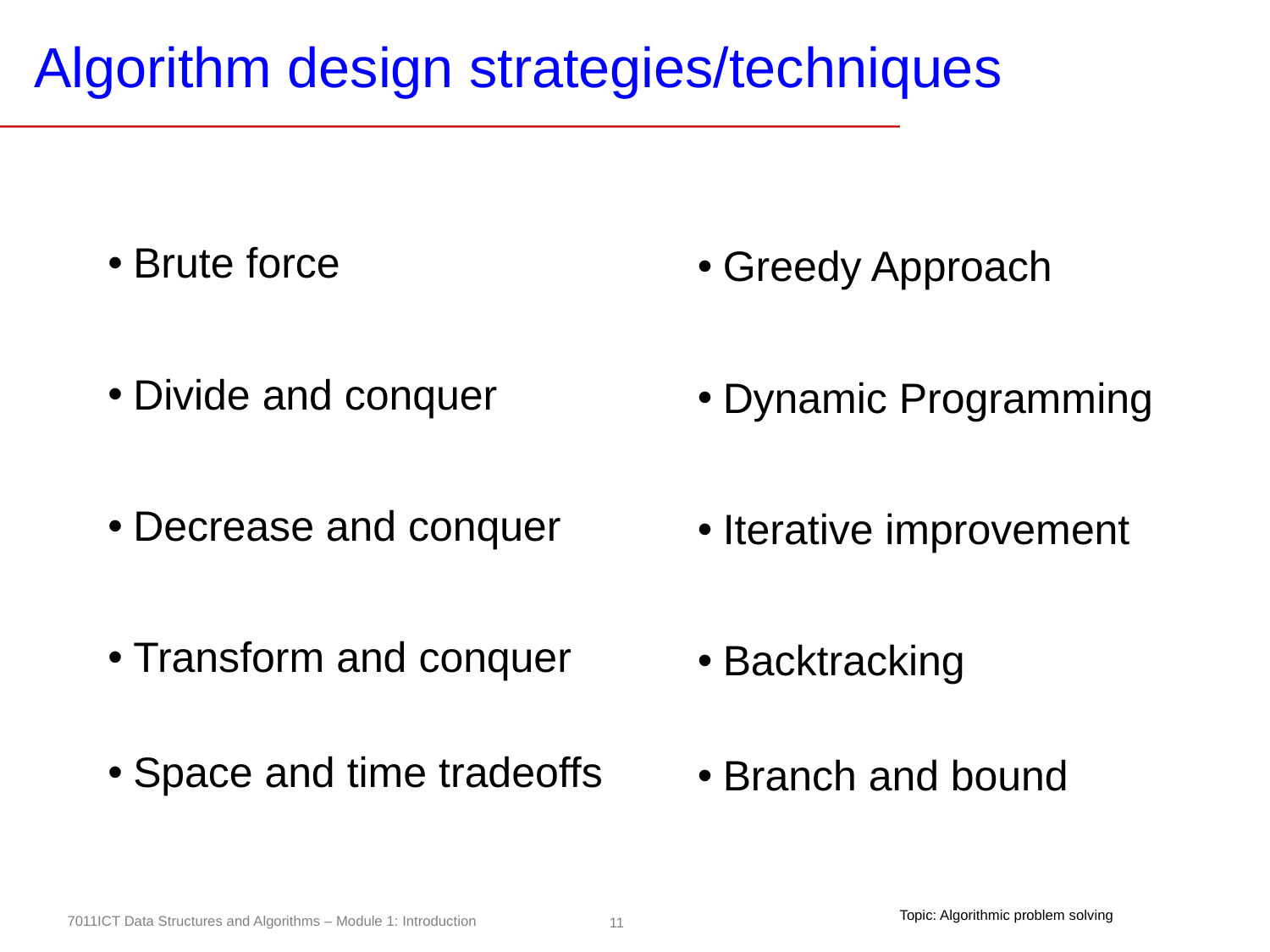

# Algorithm design strategies/techniques
Brute force

Divide and conquer

Decrease and conquer

Transform and conquer
Space and time tradeoffs

Greedy Approach

Dynamic Programming

Iterative improvement

Backtracking
Branch and bound

Topic: Algorithmic problem solving